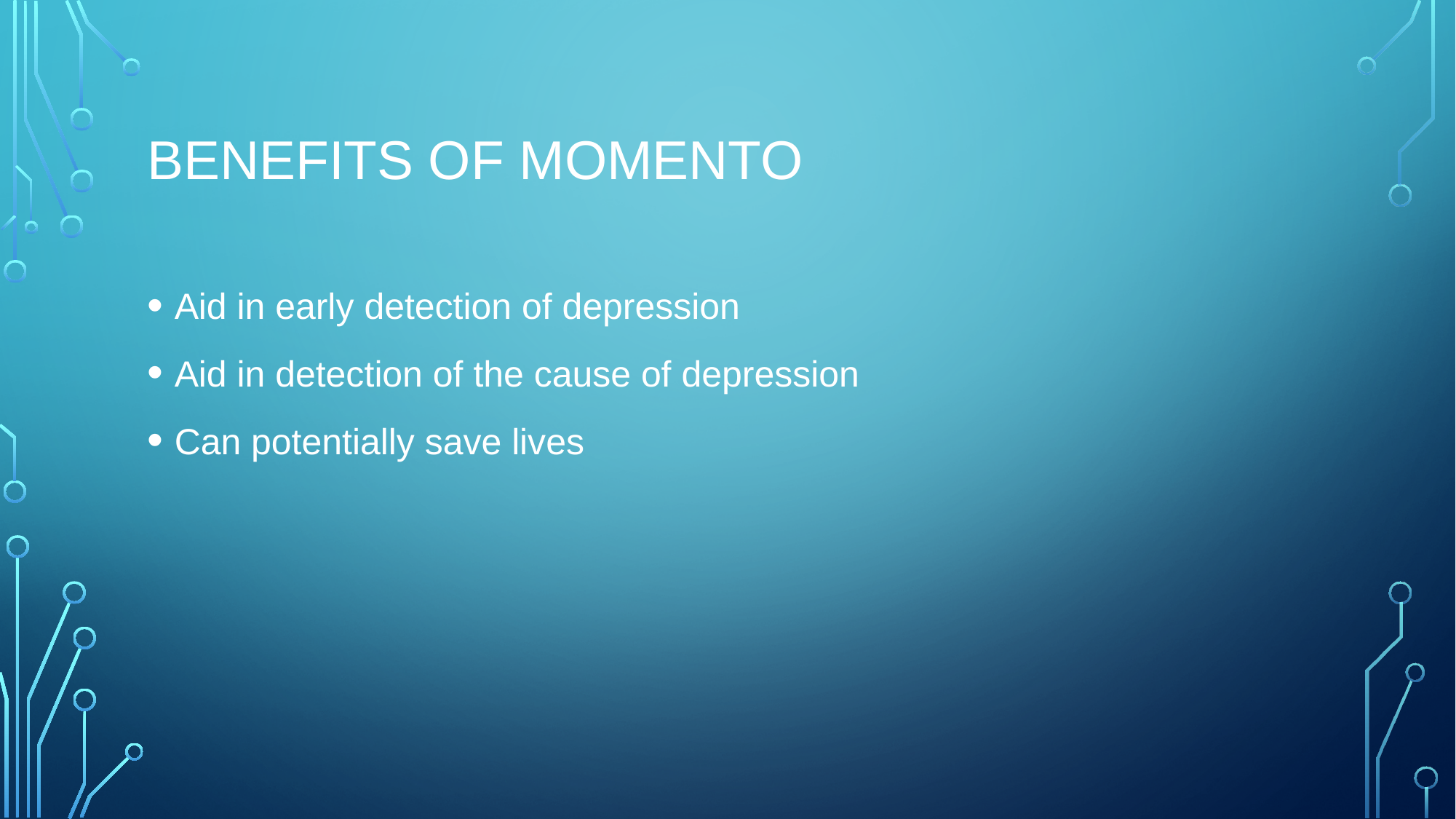

# Benefits of momento
Aid in early detection of depression
Aid in detection of the cause of depression
Can potentially save lives